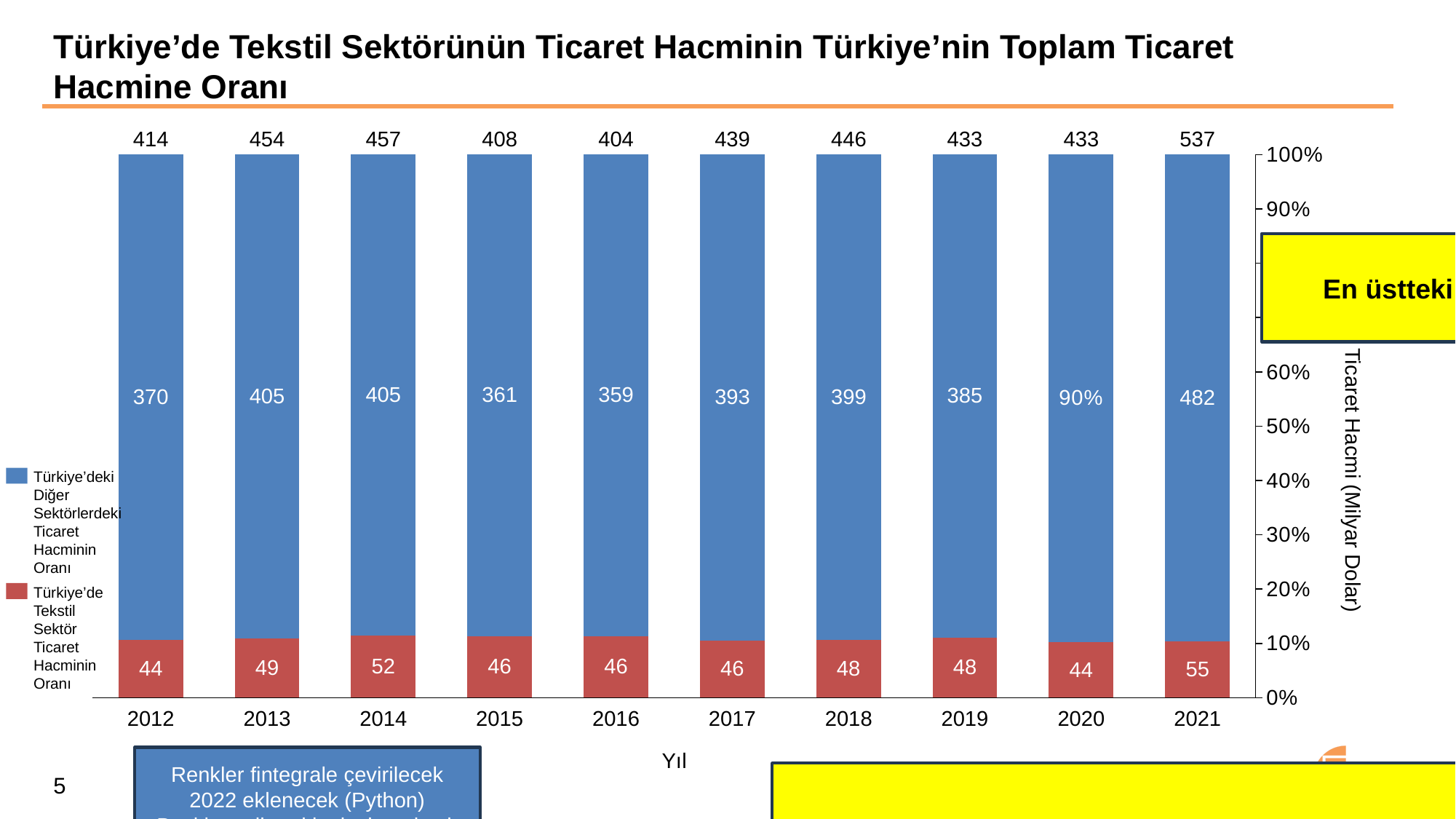

# Türkiye’de Tekstil Sektörünün Ticaret Hacminin Türkiye’nin Toplam Ticaret Hacmine Oranı

### Chart

| Category |  |  |
|---|---|---|
414
454
457
408
404
439
446
433
433
537
En üstteki kısmı mesaj vermek için kullanalım
Türkiye’nin Ticaret Hacmi (Milyar Dolar)
405
361
359
385
405
370
399
393
482
Türkiye’deki
Diğer
Sektörlerdeki
Ticaret
Hacminin
Oranı

Türkiye’de
Tekstil
Sektör
Ticaret
Hacminin
Oranı

52
46
46
48
49
44
48
46
55
44
2012
2013
2014
2015
2016
2017
2018
2019
2020
2021
Renkler fintegrale çevirilecek
2022 eklenecek (Python)
Başlıkta yıllar eklenicek makyajı yapılacak aşağıdakiler gibi
Line olarak bak
Hacmi ise üstünde yazsın
Grafiğin adına yıl eklenecek
Yıl
Yüzde grafikler için Thinkcell’deki yüzdelik grafiği kullan. Toplamı 100 olan bir şeyin boyutu yıllara göre nasıl değişir?
Toplam Ticaret Hacmi ise üzerinde miktar yazsın Sağ köşede değil.
Fintegral Renklerini kullanarak grafik yapmalısın.
Ve bu grafik line olarak daha güzel duruyor.
Neden 2022 yok?
Başlıkta yıllar yok
Kaynakça Yok